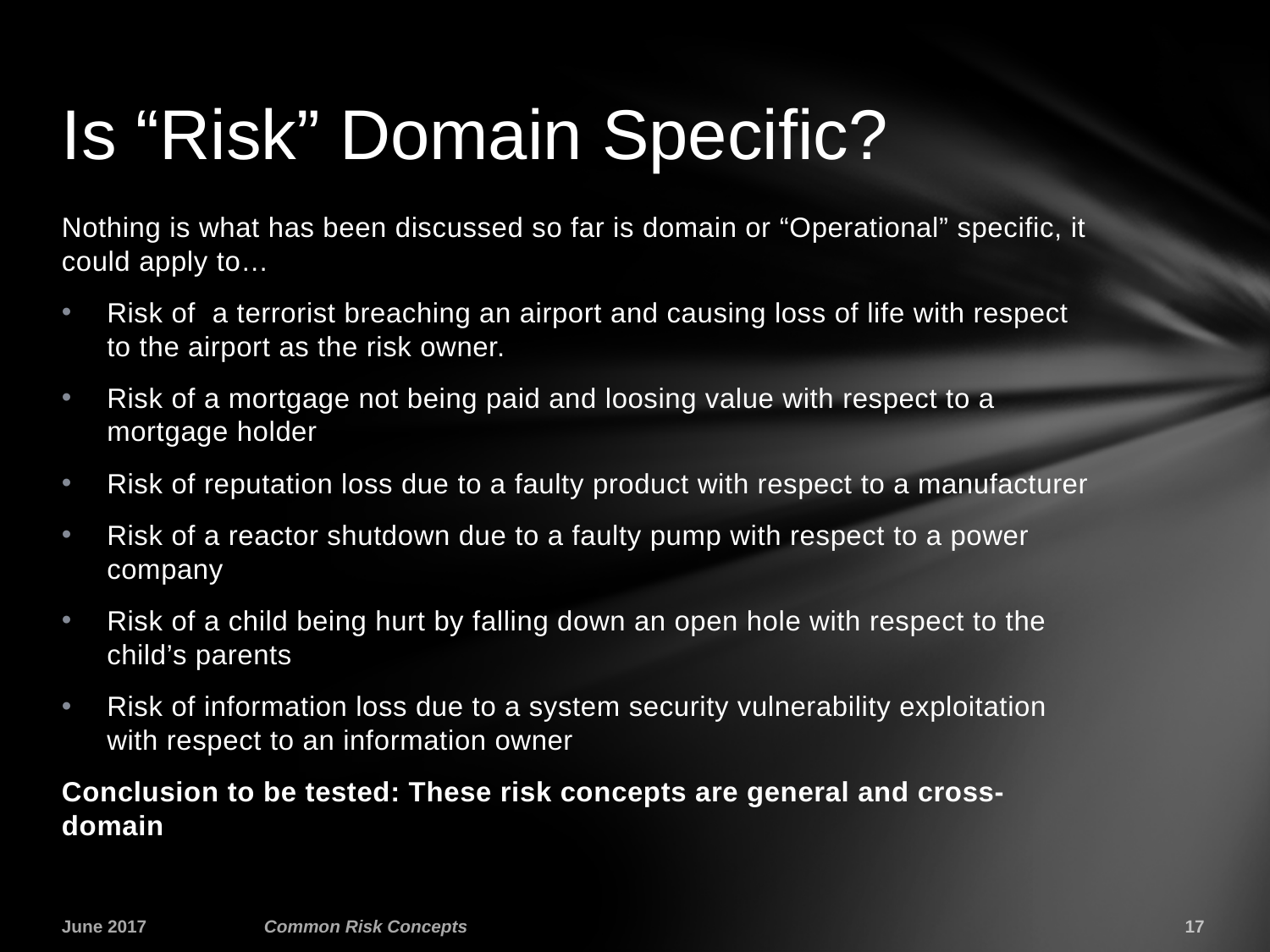

# Is “Risk” Domain Specific?
Nothing is what has been discussed so far is domain or “Operational” specific, it could apply to…
Risk of  a terrorist breaching an airport and causing loss of life with respect to the airport as the risk owner.
Risk of a mortgage not being paid and loosing value with respect to a mortgage holder
Risk of reputation loss due to a faulty product with respect to a manufacturer
Risk of a reactor shutdown due to a faulty pump with respect to a power company
Risk of a child being hurt by falling down an open hole with respect to the child’s parents
Risk of information loss due to a system security vulnerability exploitation with respect to an information owner
Conclusion to be tested: These risk concepts are general and cross-domain
June 2017
Common Risk Concepts
17